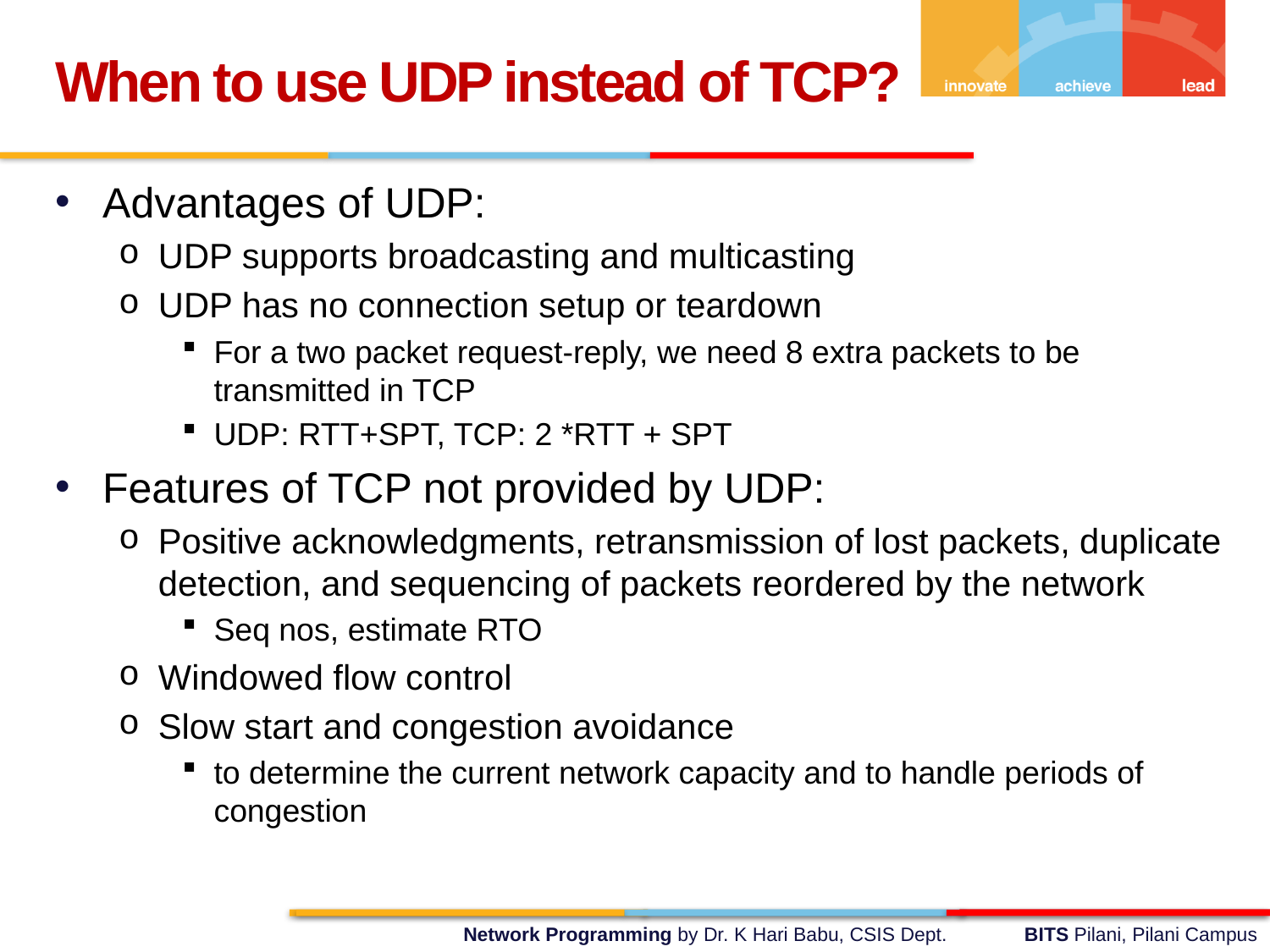

When to use UDP instead of TCP?
Advantages of UDP:
UDP supports broadcasting and multicasting
UDP has no connection setup or teardown
For a two packet request-reply, we need 8 extra packets to be transmitted in TCP
UDP: RTT+SPT, TCP: 2 *RTT + SPT
Features of TCP not provided by UDP:
Positive acknowledgments, retransmission of lost packets, duplicate detection, and sequencing of packets reordered by the network
Seq nos, estimate RTO
Windowed flow control
Slow start and congestion avoidance
to determine the current network capacity and to handle periods of congestion